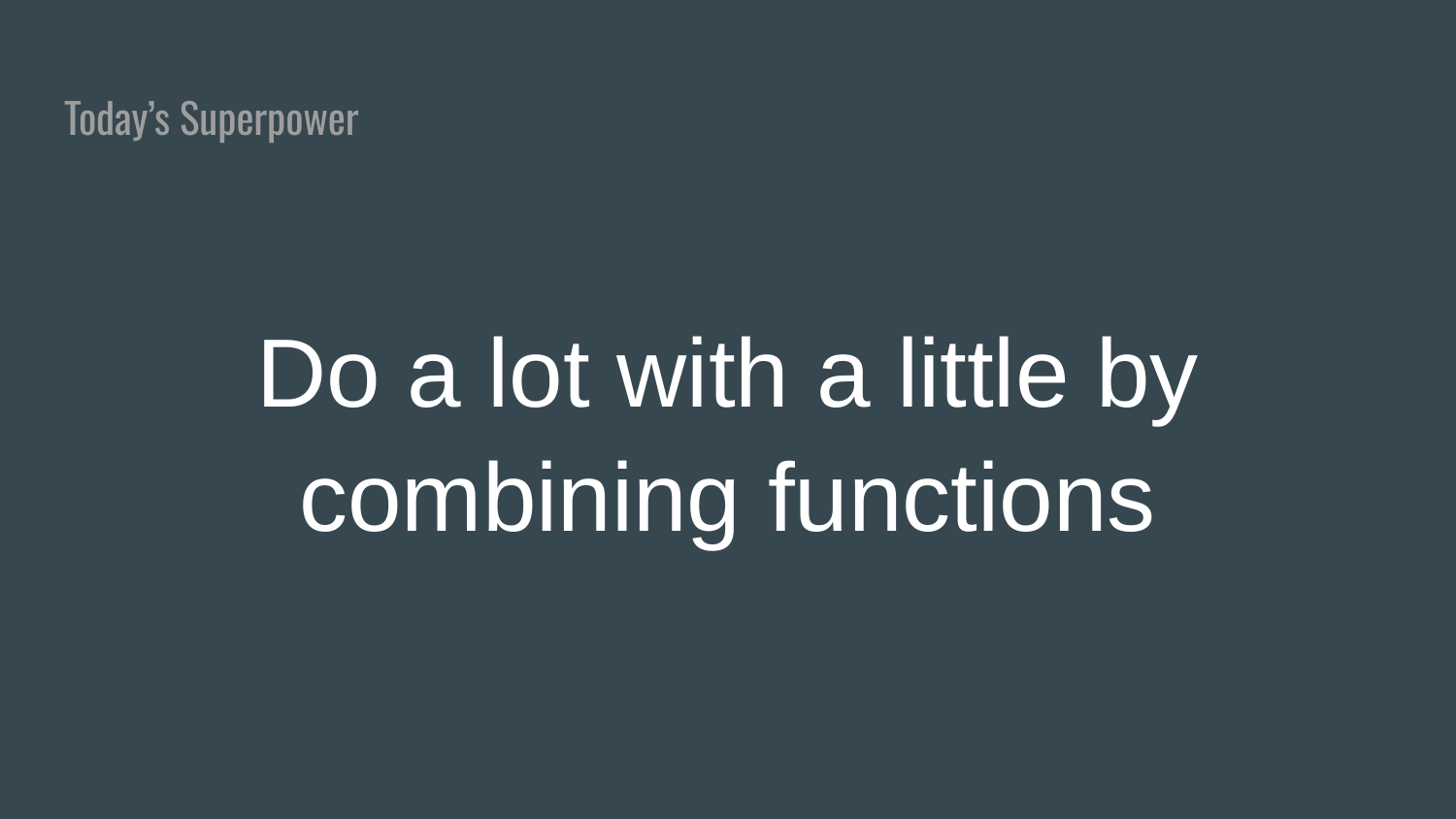

# Today’s Superpower
Do a lot with a little by combining functions